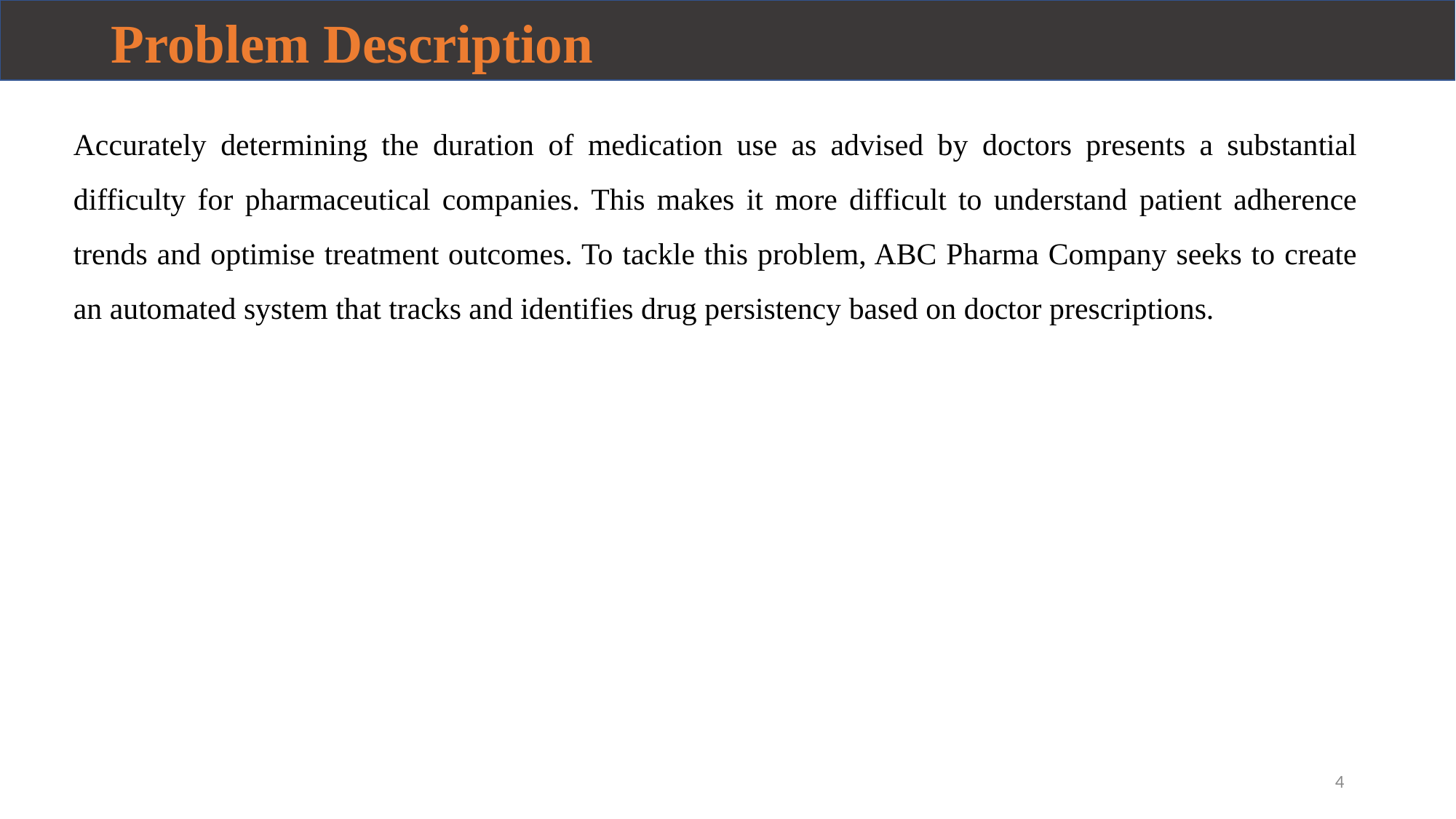

# Problem Description
Accurately determining the duration of medication use as advised by doctors presents a substantial difficulty for pharmaceutical companies. This makes it more difficult to understand patient adherence trends and optimise treatment outcomes. To tackle this problem, ABC Pharma Company seeks to create an automated system that tracks and identifies drug persistency based on doctor prescriptions.
4